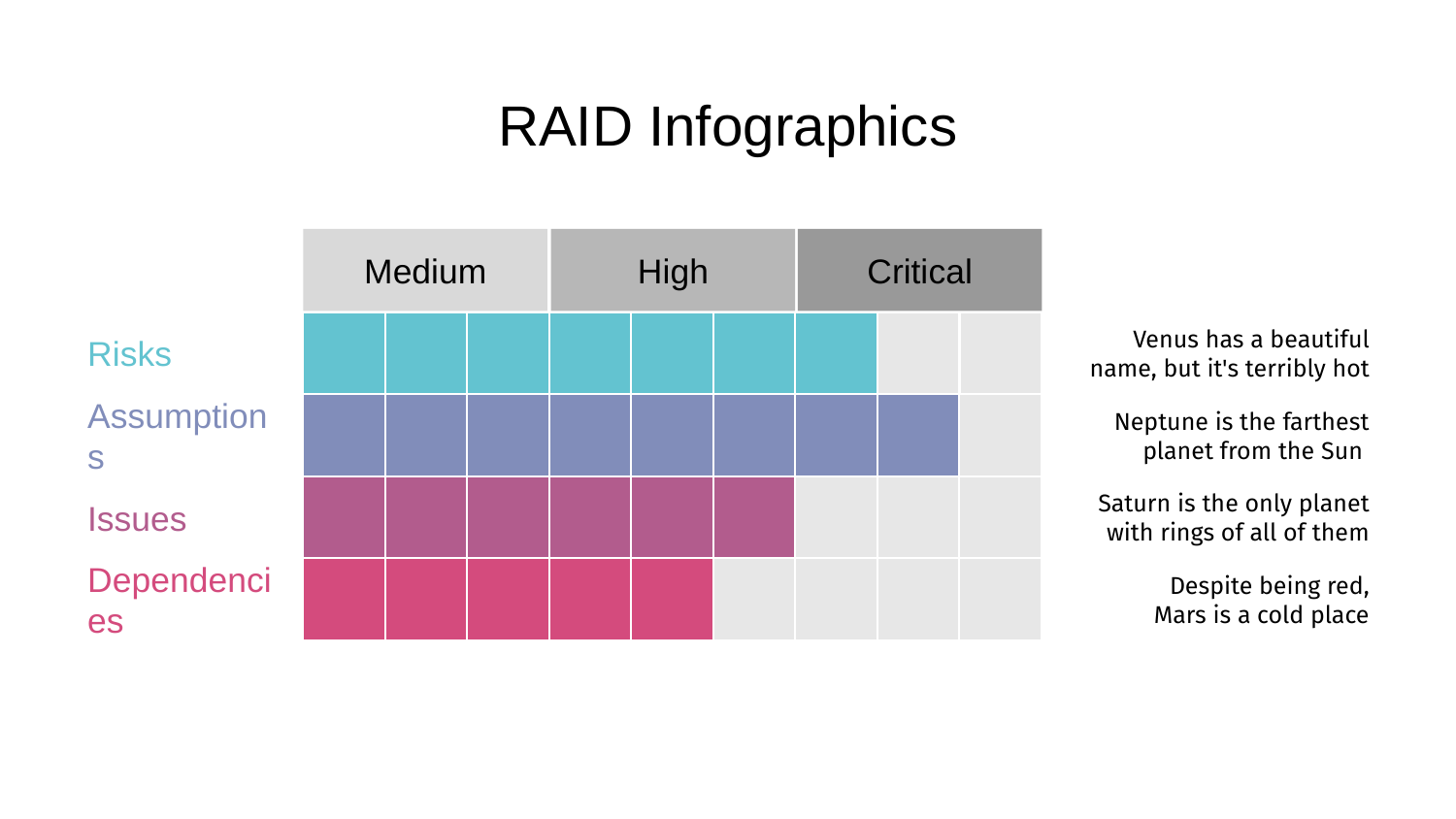

# RAID Infographics
Medium
High
Critical

Venus has a beautiful name, but it's terribly hot
Risks

Neptune is the farthest planet from the Sun
Assumptions

Saturn is the only planet with rings of all of them
Issues

Despite being red,
Mars is a cold place
Dependencies